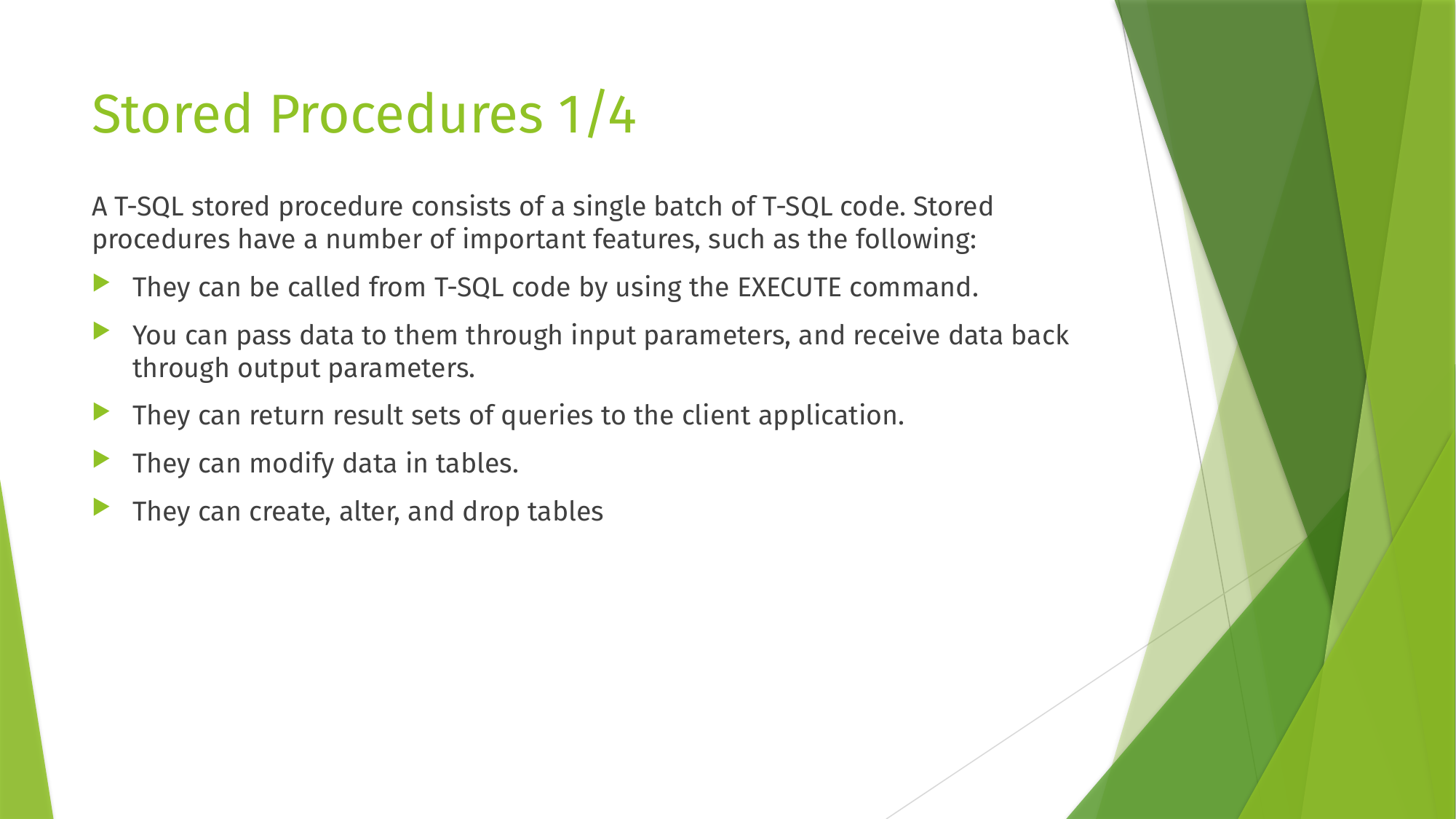

# Stored Procedures 1/4
A T-SQL stored procedure consists of a single batch of T-SQL code. Stored procedures have a number of important features, such as the following:
They can be called from T-SQL code by using the EXECUTE command.
You can pass data to them through input parameters, and receive data back through output parameters.
They can return result sets of queries to the client application.
They can modify data in tables.
They can create, alter, and drop tables